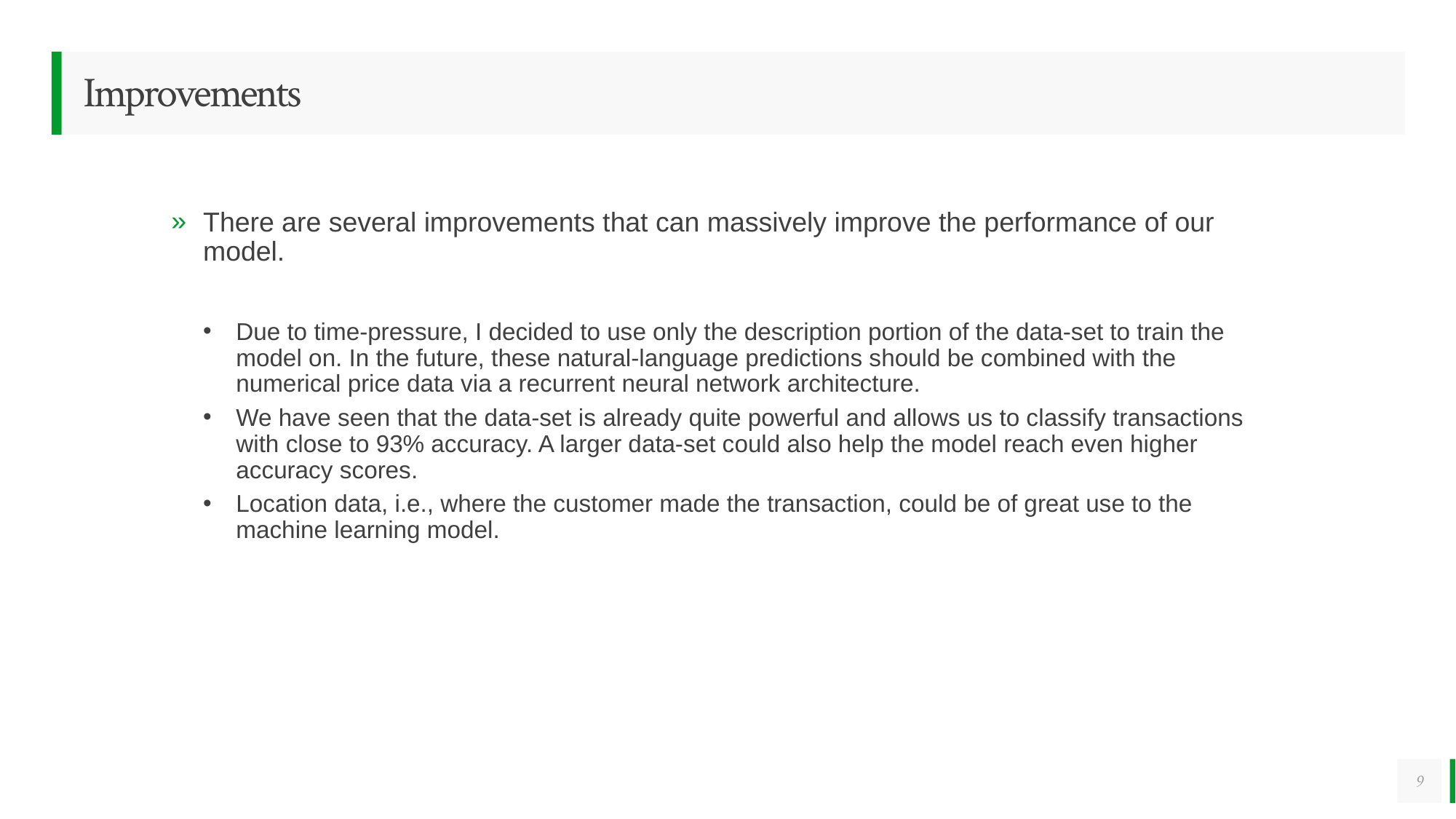

# Improvements
There are several improvements that can massively improve the performance of our model.

Due to time-pressure, I decided to use only the description portion of the data-set to train the model on. In the future, these natural-language predictions should be combined with the numerical price data via a recurrent neural network architecture.
We have seen that the data-set is already quite powerful and allows us to classify transactions with close to 93% accuracy. A larger data-set could also help the model reach even higher accuracy scores.
Location data, i.e., where the customer made the transaction, could be of great use to the machine learning model.
9